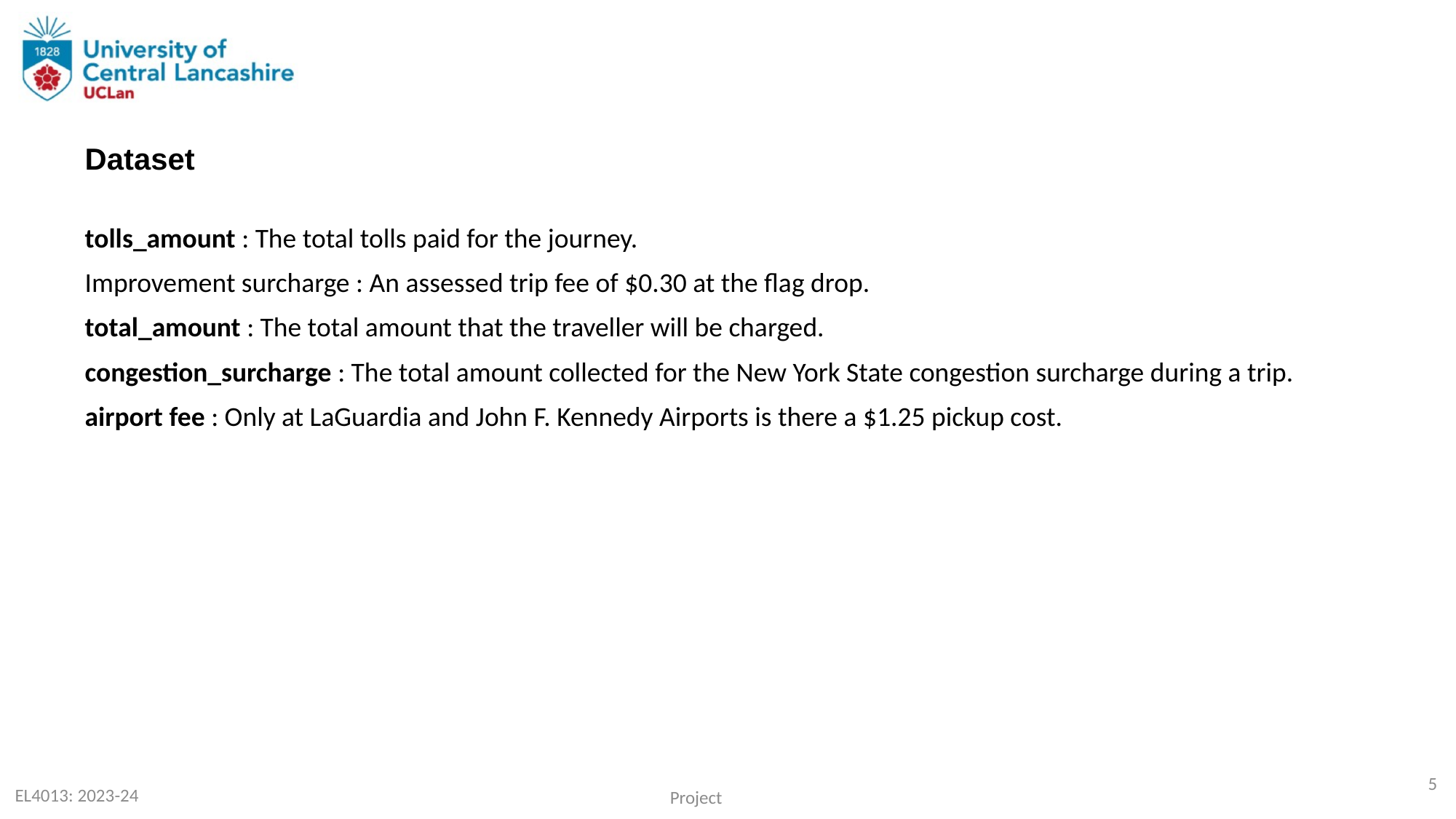

Dataset

tolls_amount : The total tolls paid for the journey.
Improvement surcharge : An assessed trip fee of $0.30 at the flag drop.
total_amount : The total amount that the traveller will be charged.
congestion_surcharge : The total amount collected for the New York State congestion surcharge during a trip.
airport fee : Only at LaGuardia and John F. Kennedy Airports is there a $1.25 pickup cost.

5

EL4013: 2023-24
Project